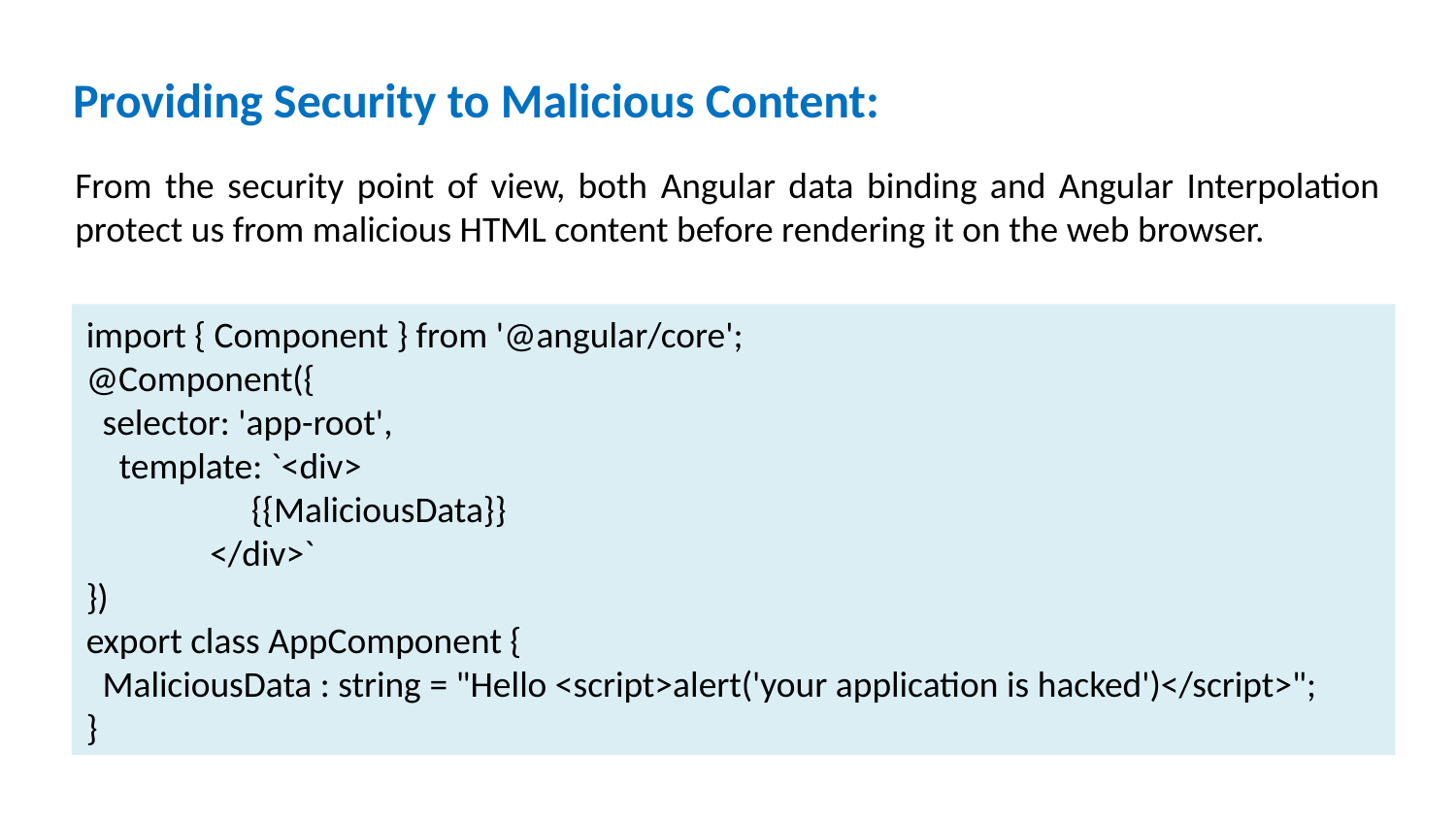

# Providing Security to Malicious Content:
From the security point of view, both Angular data binding and Angular Interpolation protect us from malicious HTML content before rendering it on the web browser.
import { Component } from '@angular/core';
@Component({
  selector: 'app-root',
    template: `<div>
                    {{MaliciousData}}
               </div>`
})
export class AppComponent {
  MaliciousData : string = "Hello <script>alert('your application is hacked')</script>";
}